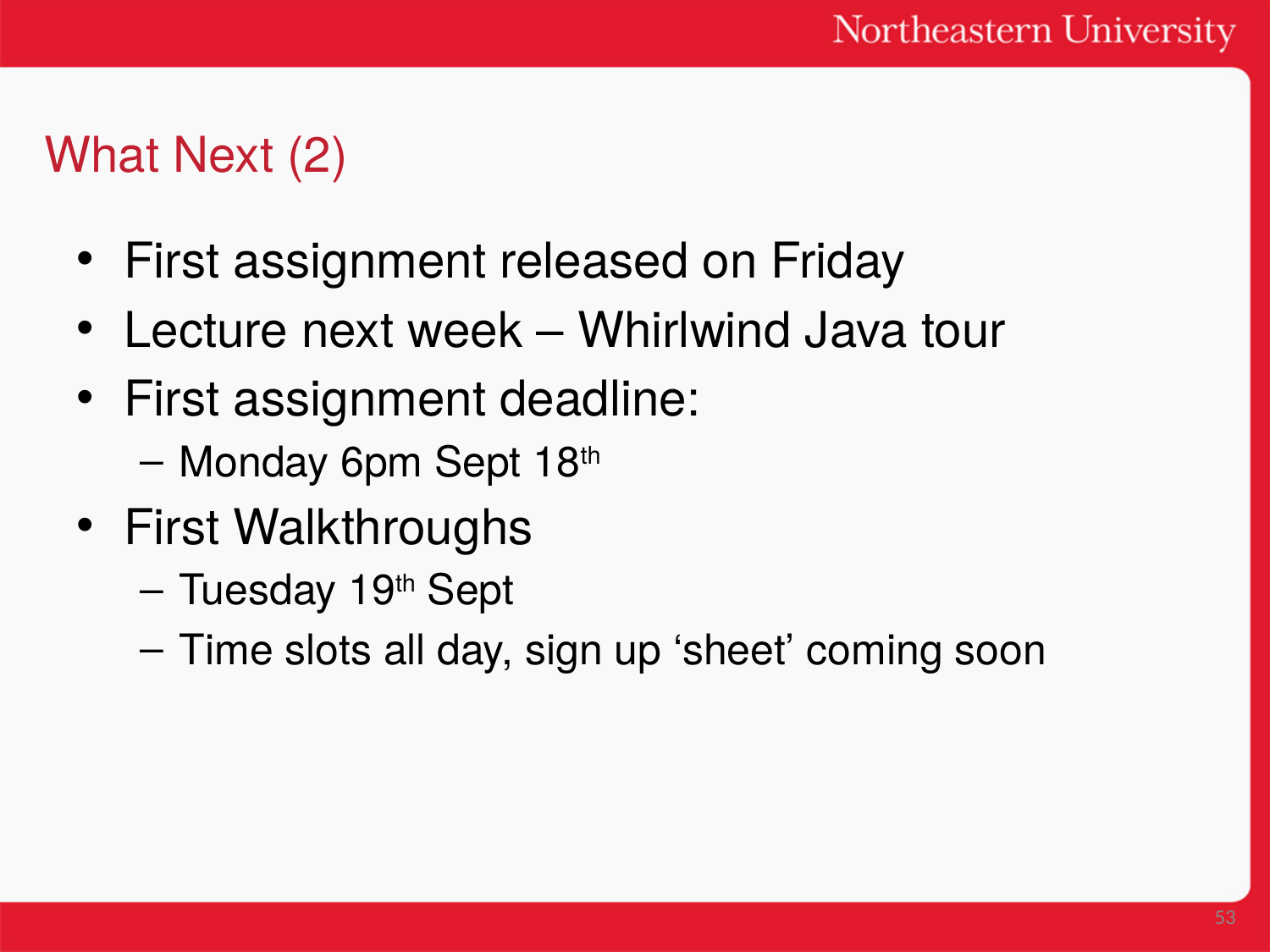

# What Next (2)
First assignment released on Friday
Lecture next week – Whirlwind Java tour
First assignment deadline:
Monday 6pm Sept 18th
First Walkthroughs
Tuesday 19th Sept
Time slots all day, sign up ‘sheet’ coming soon

53